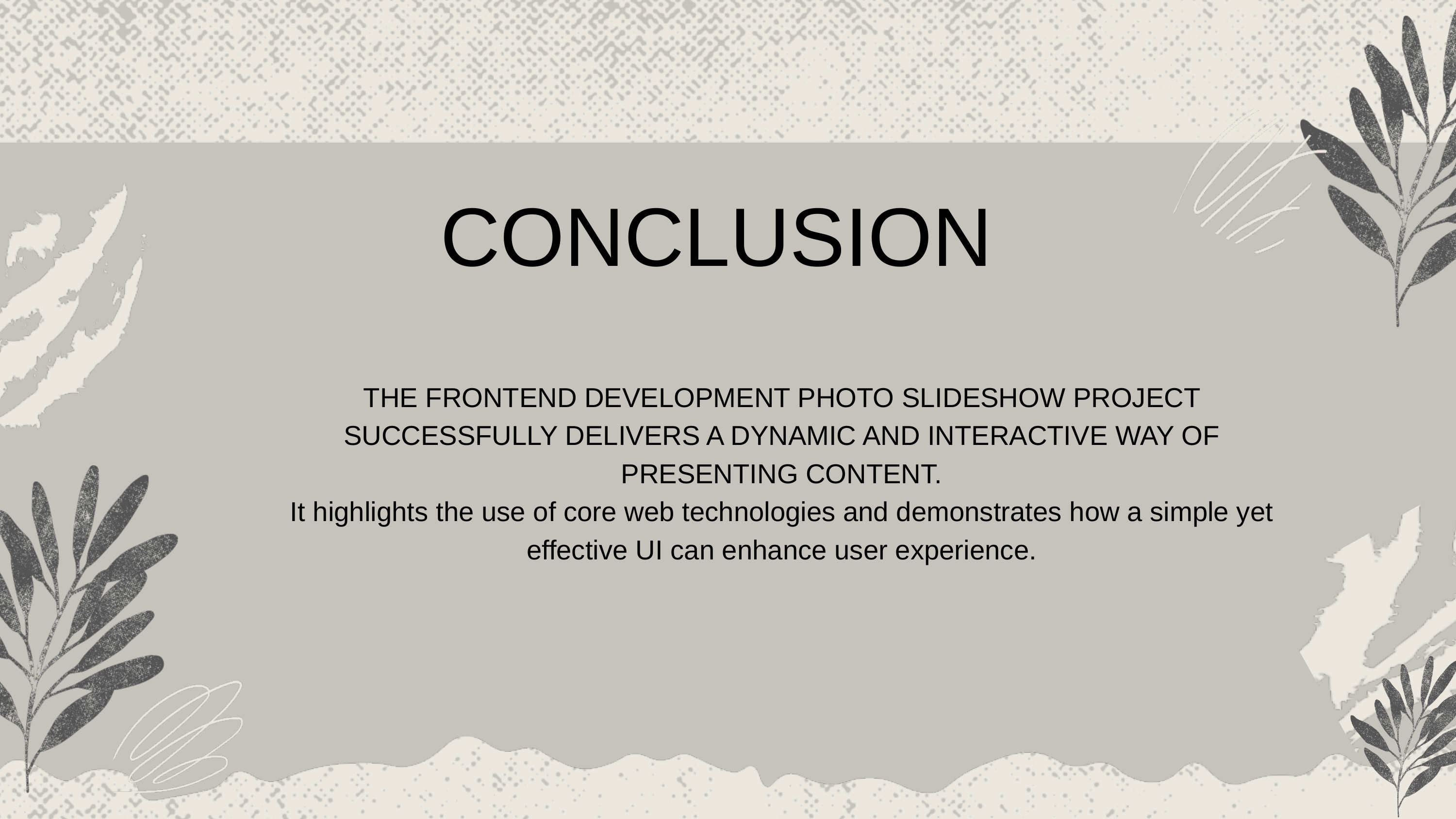

CONCLUSION
THE FRONTEND DEVELOPMENT PHOTO SLIDESHOW PROJECT SUCCESSFULLY DELIVERS A DYNAMIC AND INTERACTIVE WAY OF PRESENTING CONTENT.
It highlights the use of core web technologies and demonstrates how a simple yet effective UI can enhance user experience.